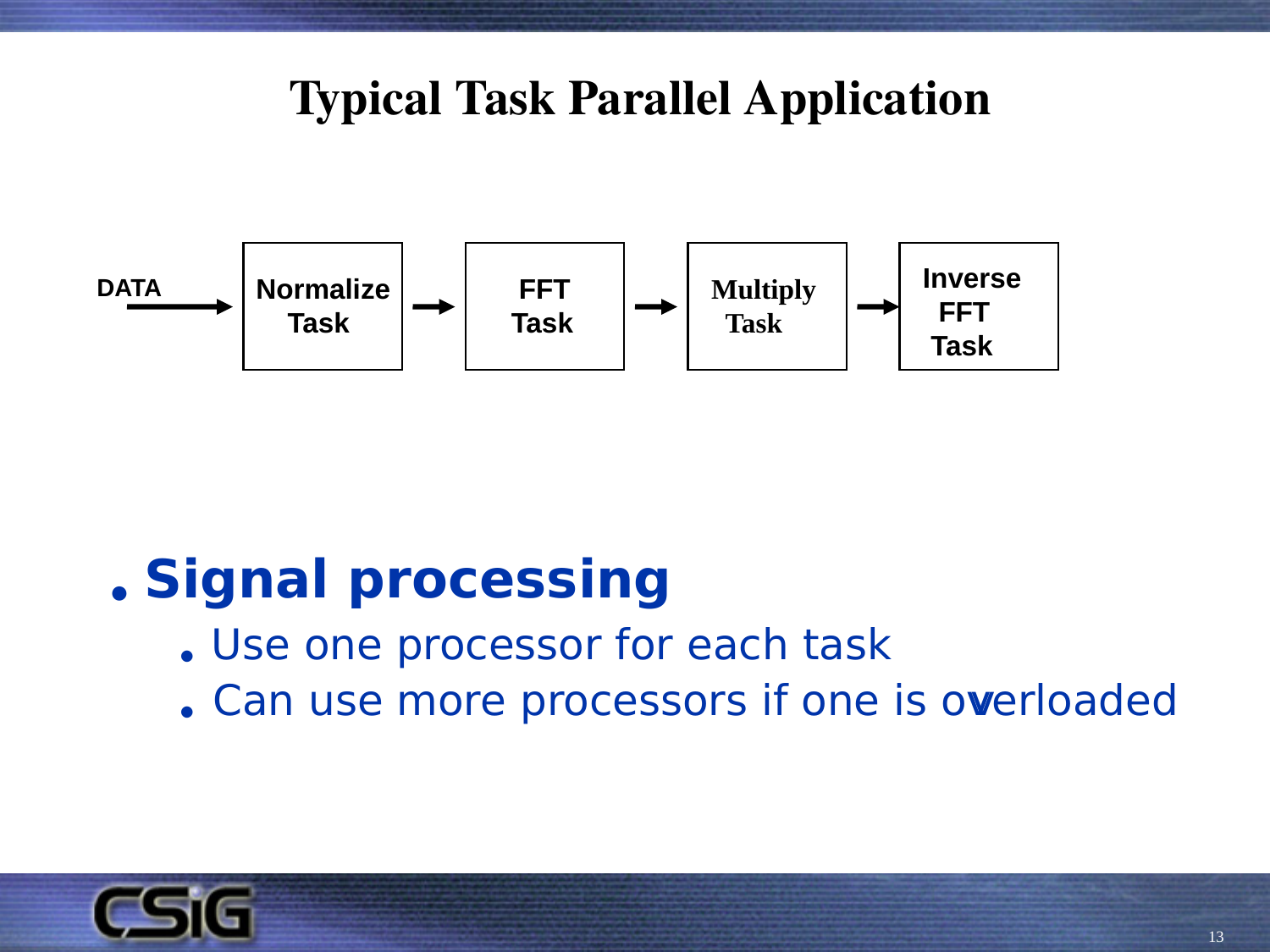

# Typical Task Parallel Application

Inverse
  FFT
 Task
Normalize
    Task
 FFT
Task
Multiply
  Task
DATA

Signal processing

•
Use one processor for each task

•
Can use more processors if one is overloaded
v
•